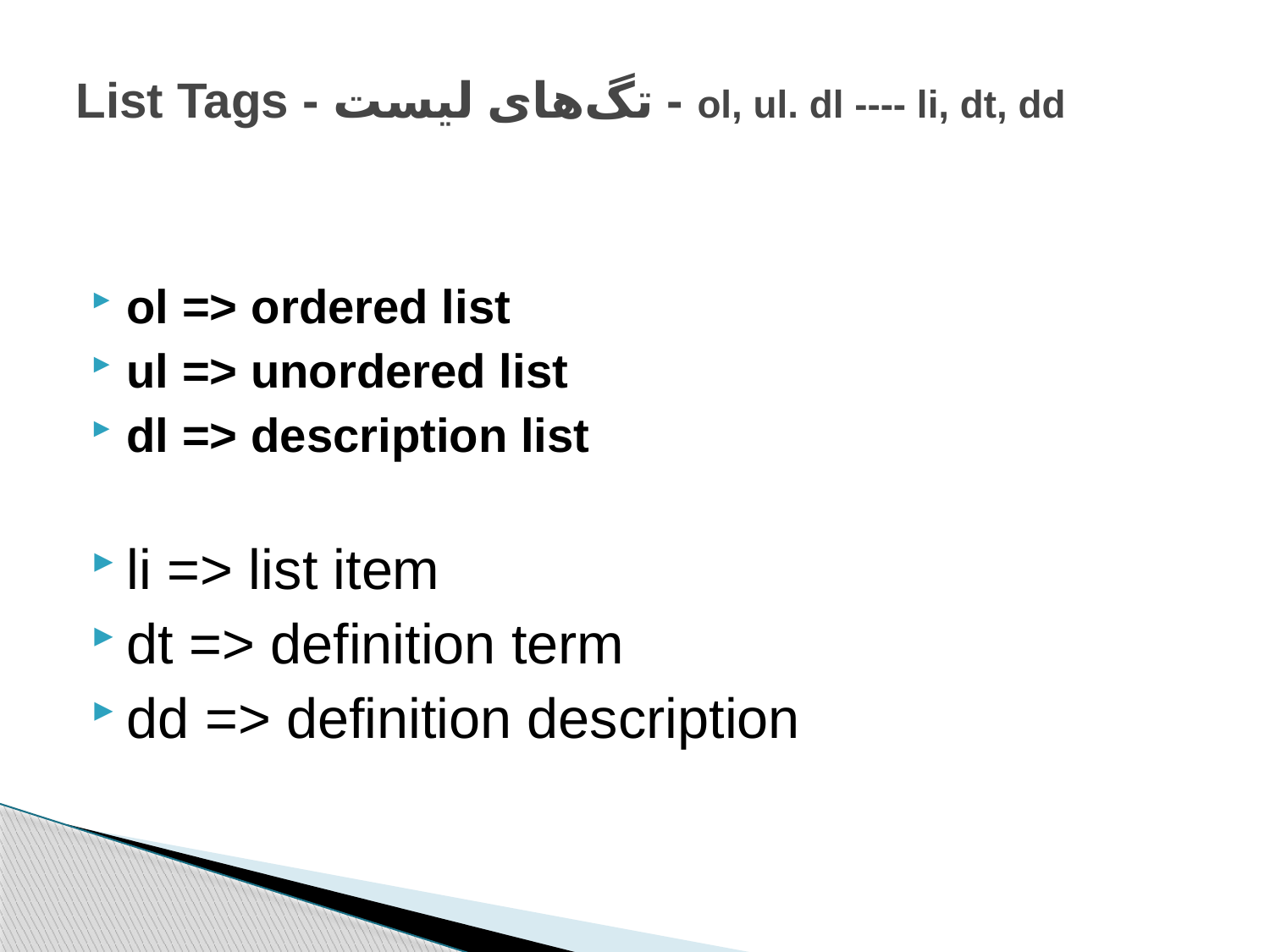

# List Tags - تگ‌های لیست - ol, ul. dl ---- li, dt, dd

ol => ordered list
ul => unordered list
dl => description list

li => list item
dt => definition term
dd => definition description